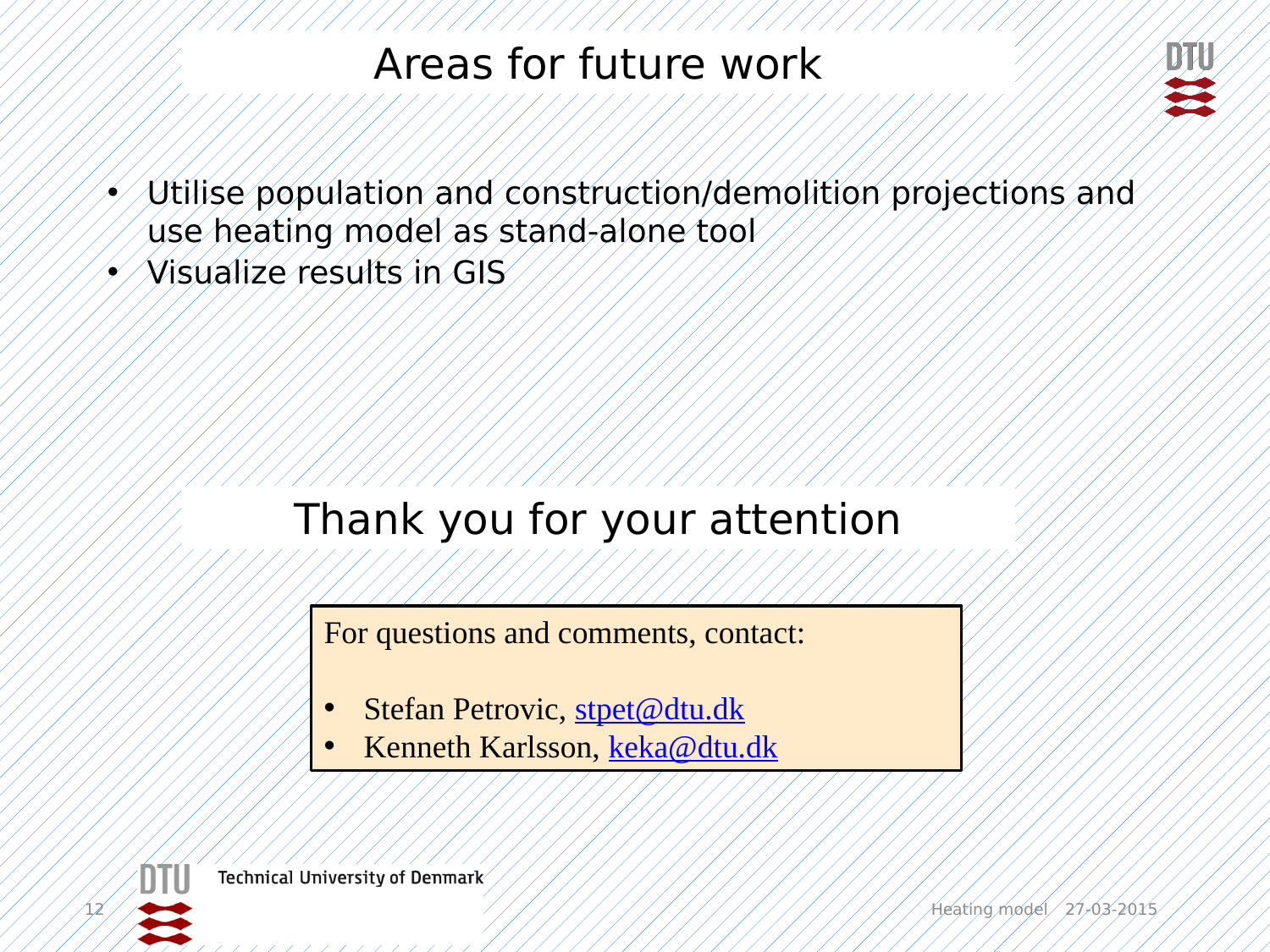

Areas for future work
Utilise population and construction/demolition projections and use heating model as stand-alone tool
Visualize results in GIS
Thank you for your attention
For questions and comments, contact:

Stefan Petrovic, stpet@dtu.dk
Kenneth Karlsson, keka@dtu.dk
12
Heating model
27-03-2015